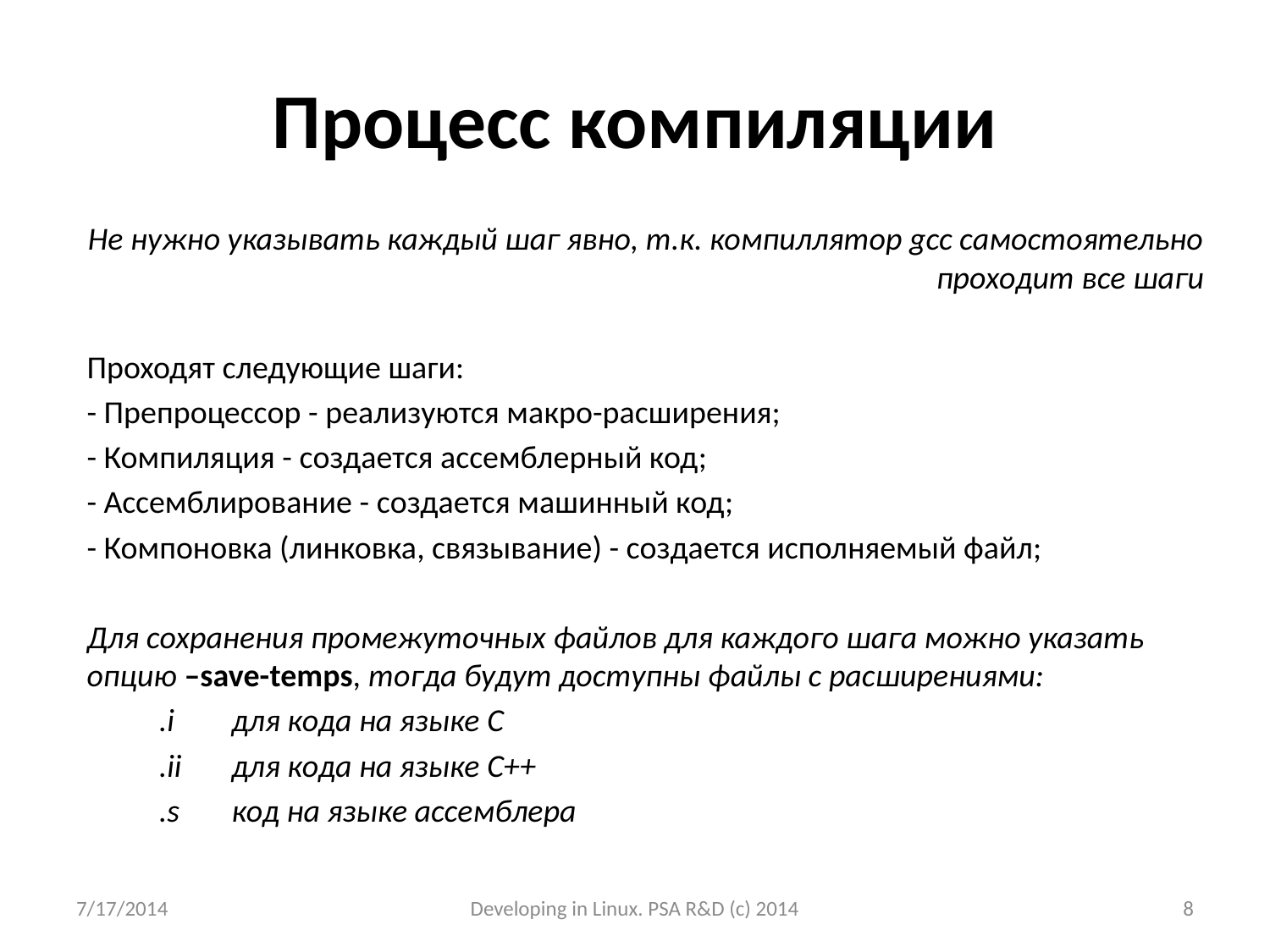

# Процесс компиляции
Не нужно указывать каждый шаг явно, т.к. компиллятор gcc самостоятельно проходит все шаги

Проходят следующие шаги:
- Препроцессор - реализуются макро-расширения;
- Компиляция - создается ассемблерный код;
- Ассемблирование - создается машинный код;
- Компоновка (линковка, связывание) - создается исполняемый файл;

Для сохранения промежуточных файлов для каждого шага можно указать опцию –save-temps, тогда будут доступны файлы с расширениями:
	.i	для кода на языке C
	.ii	для кода на языке C++
	.s	код на языке ассемблера

7/17/2014
Developing in Linux. PSA R&D (c) 2014
8